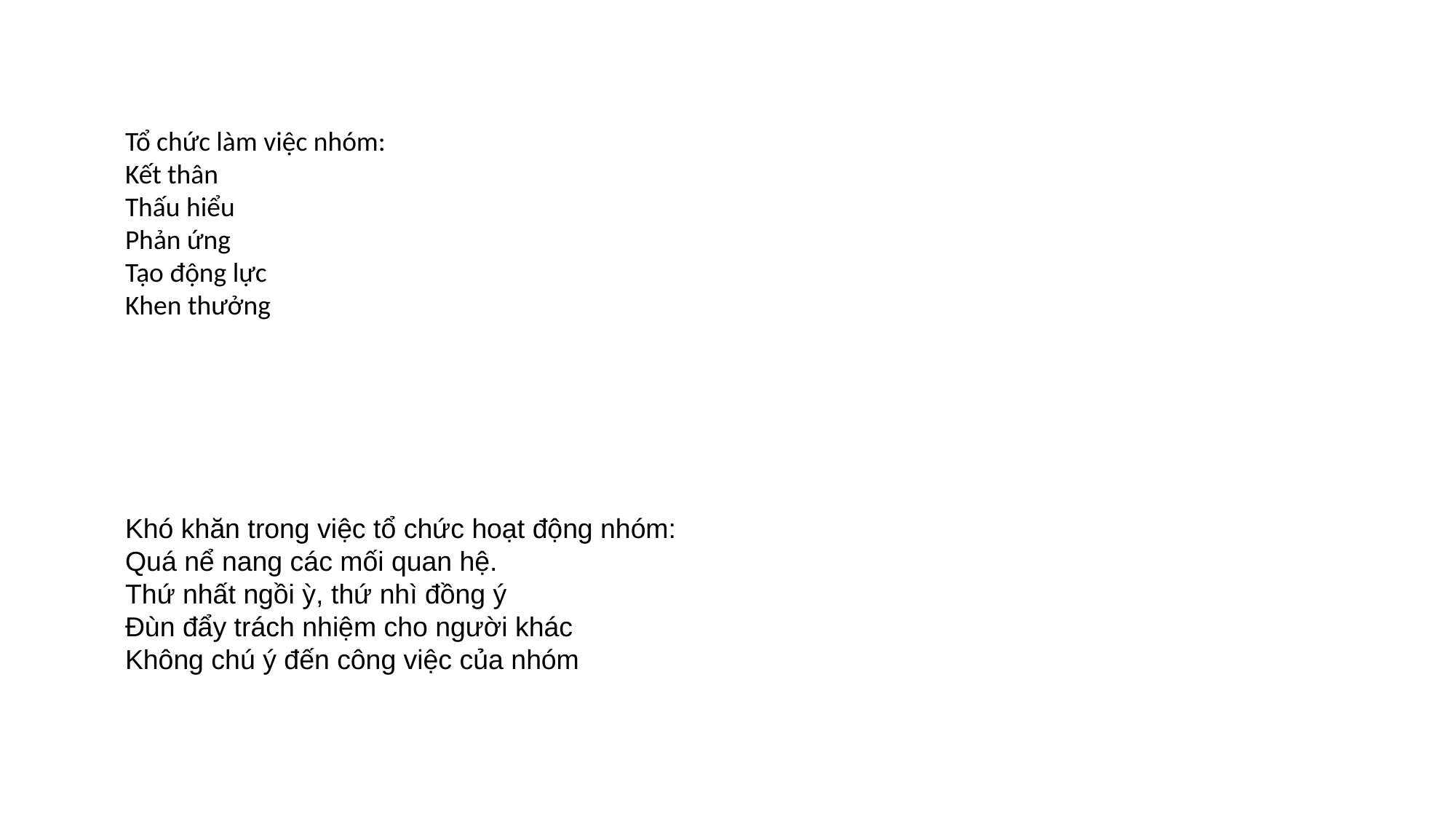

Tổ chức làm việc nhóm:
Kết thân
Thấu hiểu
Phản ứng
Tạo động lực
Khen thưởng
Khó khăn trong việc tổ chức hoạt động nhóm:
Quá nể nang các mối quan hệ.
Thứ nhất ngồi ỳ, thứ nhì đồng ý
Đùn đẩy trách nhiệm cho người khác
Không chú ý đến công việc của nhóm